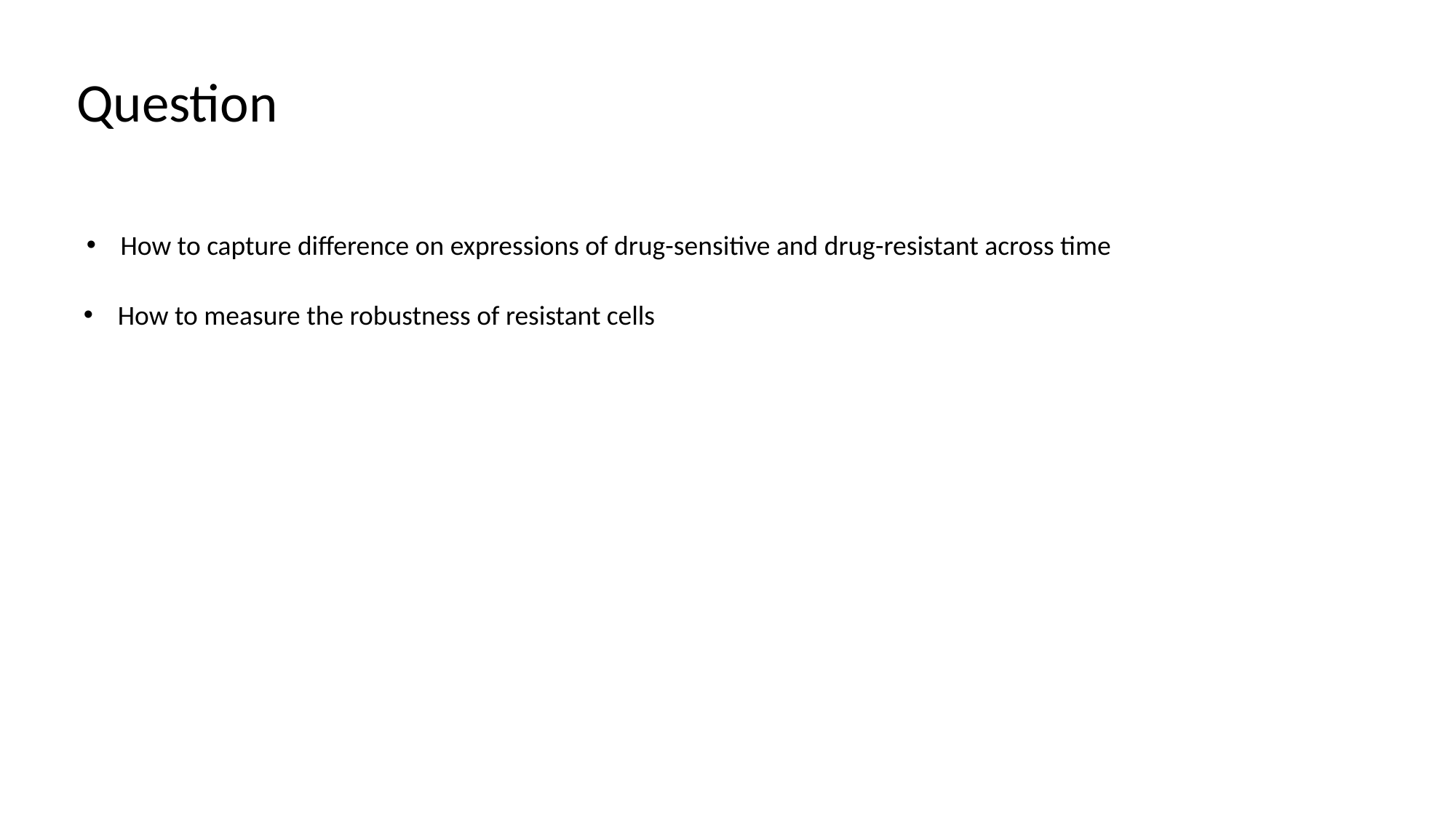

Question
How to capture difference on expressions of drug-sensitive and drug-resistant across time
How to measure the robustness of resistant cells